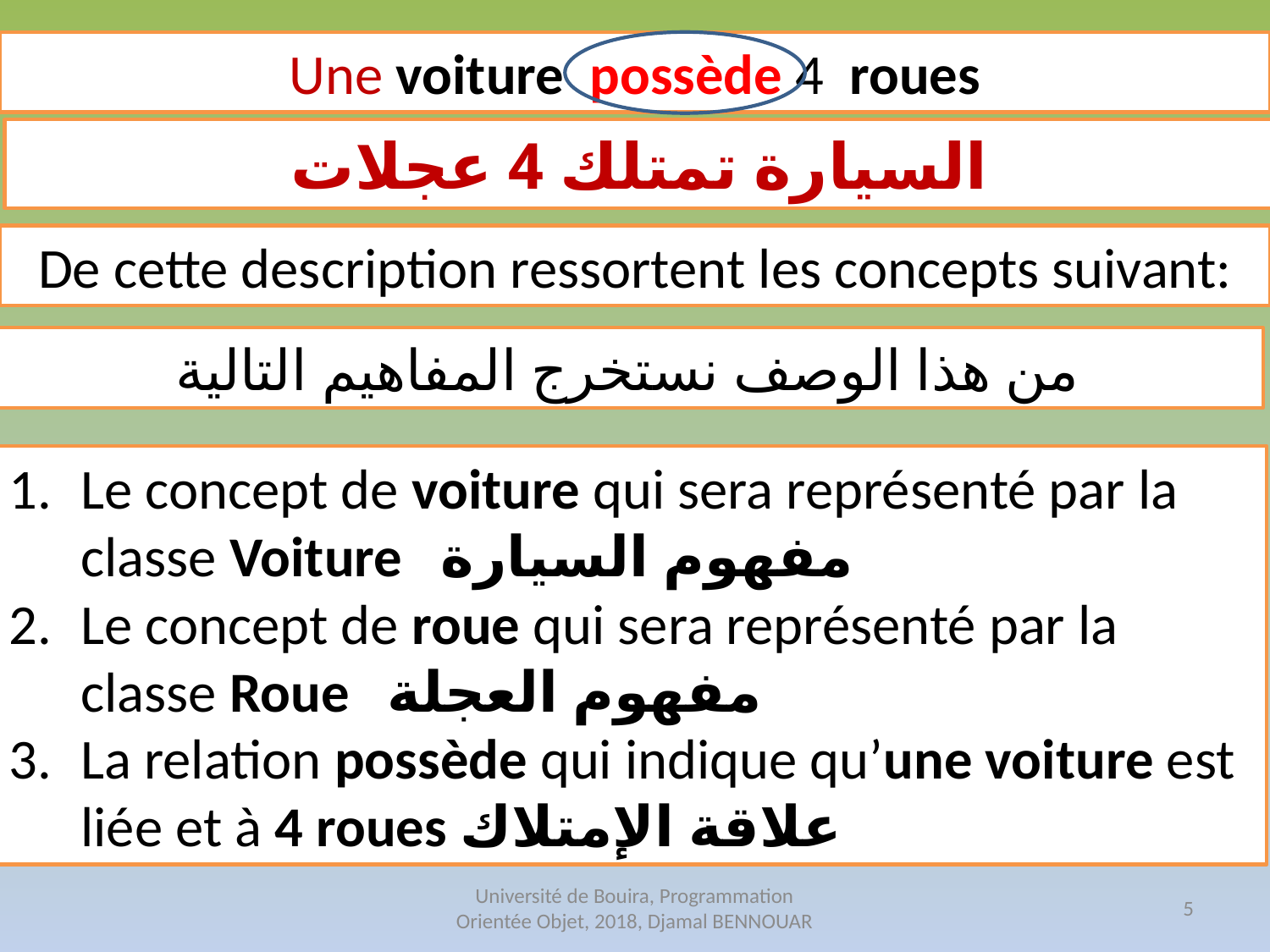

Une voiture  possède 4  roues

السيارة تمتلك 4 عجلات
De cette description ressortent les concepts suivant:
من هذا الوصف نستخرج المفاهيم التالية
Le concept de voiture qui sera représenté par la classe Voiture   مفهوم السيارة
Le concept de roue qui sera représenté par la classe Roue   مفهوم العجلة
La relation possède qui indique qu’une voiture est liée et à 4 roues علاقة الإمتلاك
Université de Bouira, Programmation Orientée Objet, 2018, Djamal BENNOUAR
5